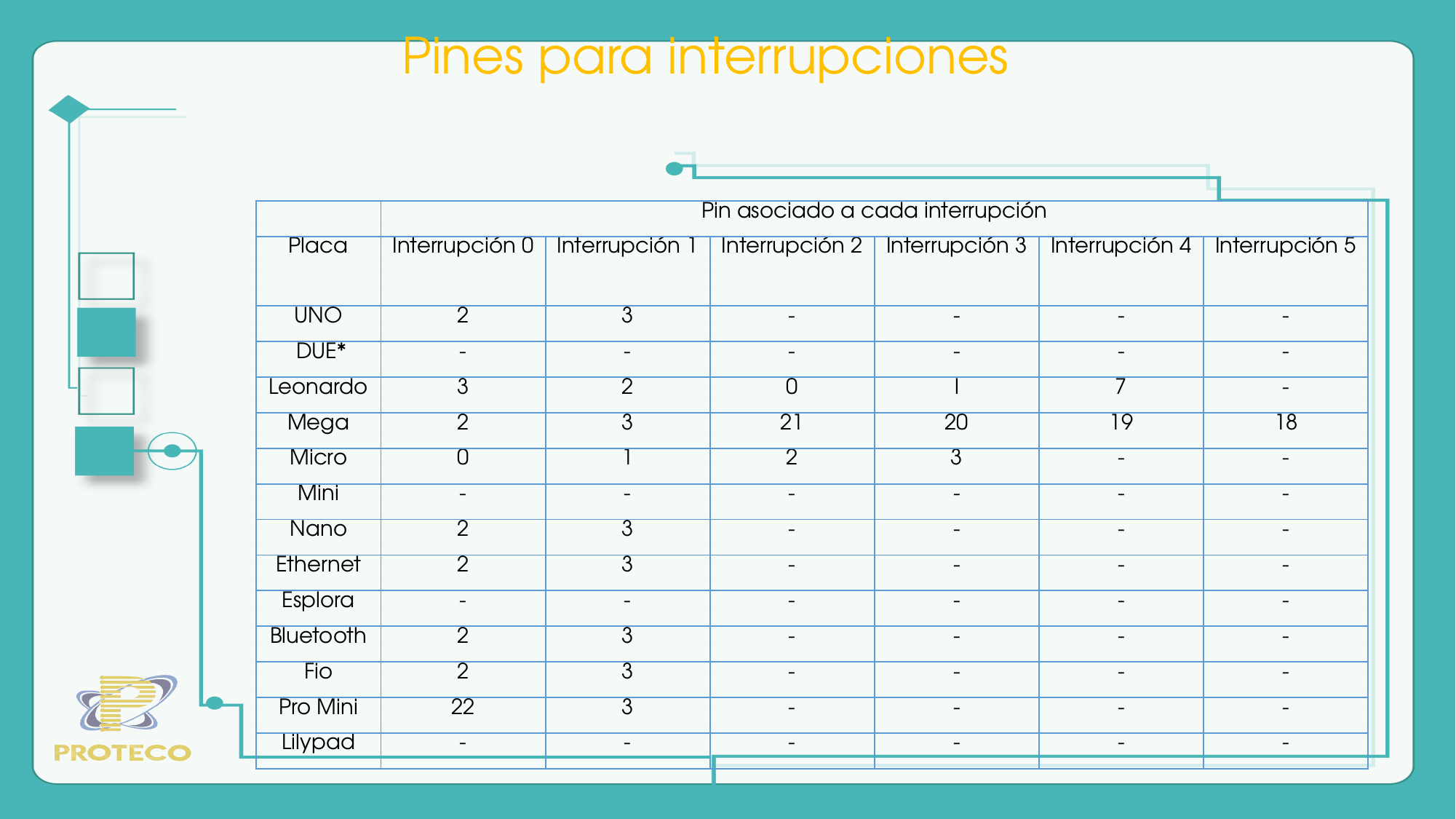

# Pines para interrupciones
|  | Pin asociado a cada interrupción |  |  |  |  |  |
| --- | --- | --- | --- | --- | --- | --- |
| Placa | Interrupción 0 | Interrupción 1 | Interrupción 2 | Interrupción 3 | Interrupción 4 | Interrupción 5 |
| UNO | 2 | 3 | - | - | - | - |
| DUE\* | - | - | - | - | - | - |
| Leonardo | 3 | 2 | 0 | l | 7 | - |
| Mega | 2 | 3 | 21 | 20 | 19 | 18 |
| Micro | 0 | 1 | 2 | 3 | - | - |
| Mini | - | - | - | - | - | - |
| Nano | 2 | 3 | - | - | - | - |
| Ethernet | 2 | 3 | - | - | - | - |
| Esplora | - | - | - | - | - | - |
| Bluetooth | 2 | 3 | - | - | - | - |
| Fio | 2 | 3 | - | - | - | - |
| Pro Mini | 22 | 3 | - | - | - | - |
| Lilypad | - | - | - | - | - | - |